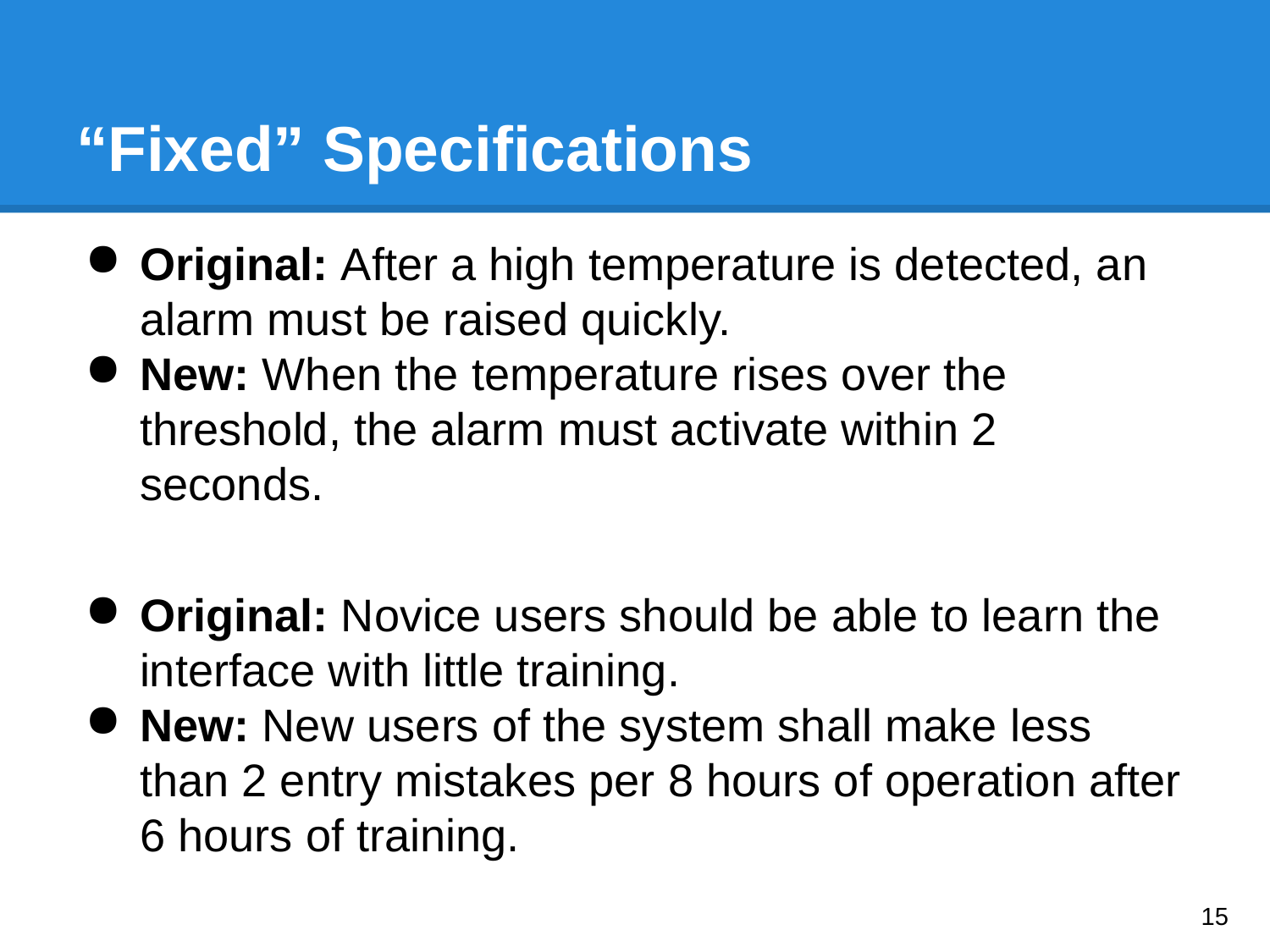

# “Fixed” Specifications
Original: After a high temperature is detected, an alarm must be raised quickly.
New: When the temperature rises over the threshold, the alarm must activate within 2 seconds.

Original: Novice users should be able to learn the interface with little training.
New: New users of the system shall make less than 2 entry mistakes per 8 hours of operation after 6 hours of training.

15